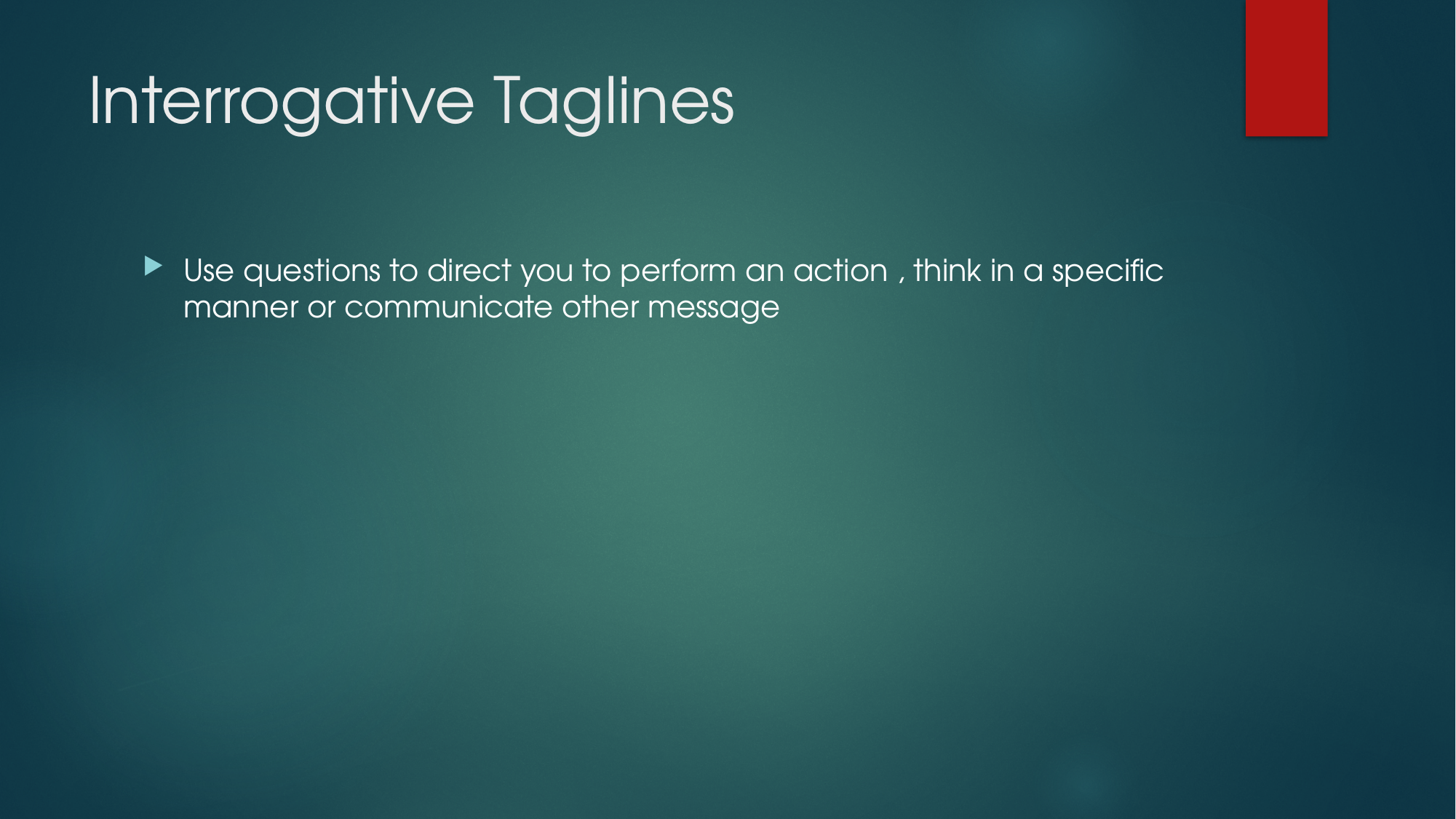

# Interrogative Taglines
Use questions to direct you to perform an action , think in a specific manner or communicate other message